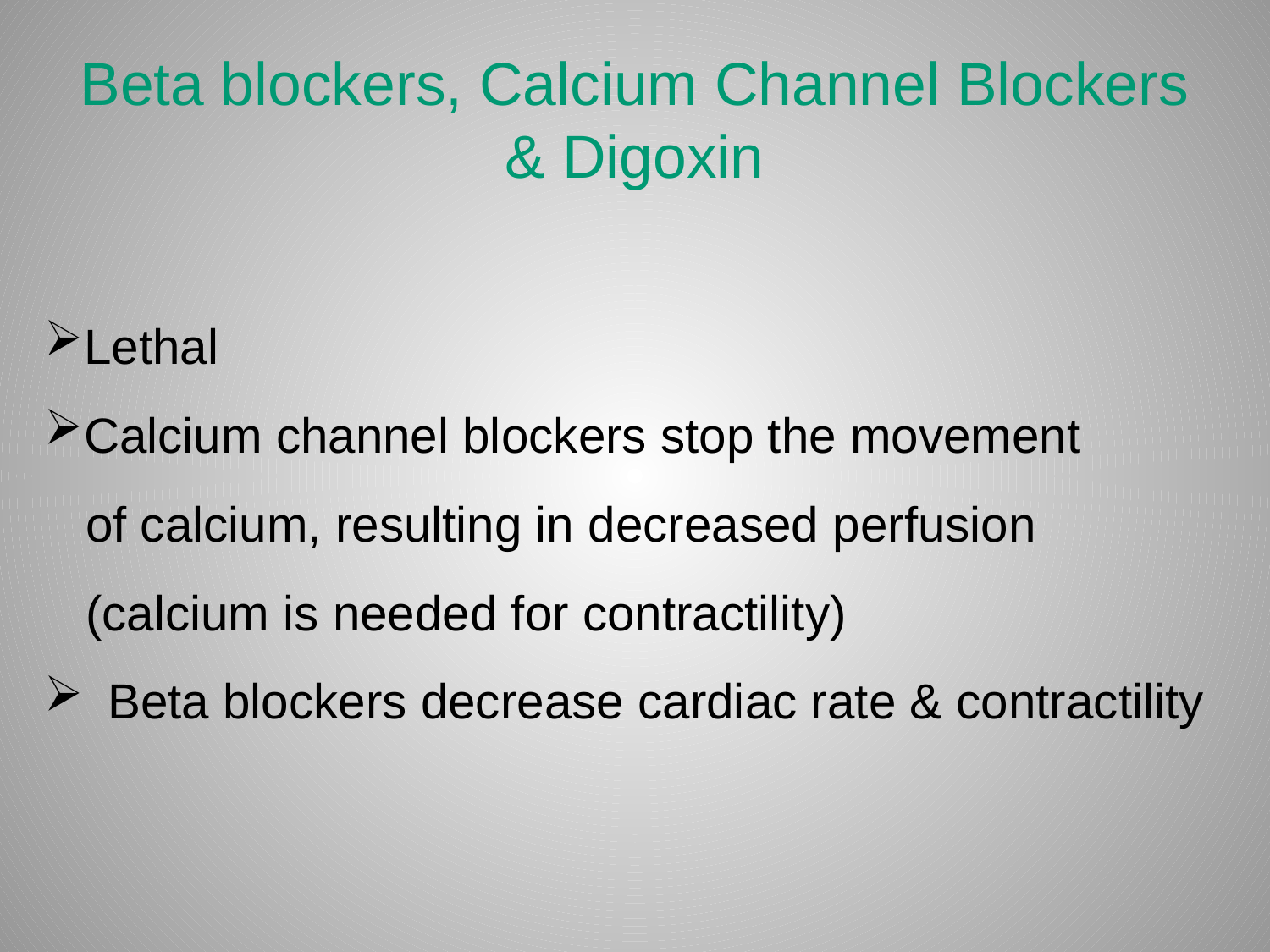

# Beta blockers, Calcium Channel Blockers & Digoxin
Lethal
Calcium channel blockers stop the movement
   of calcium, resulting in decreased perfusion
   (calcium is needed for contractility)
Beta blockers decrease cardiac rate & contractility